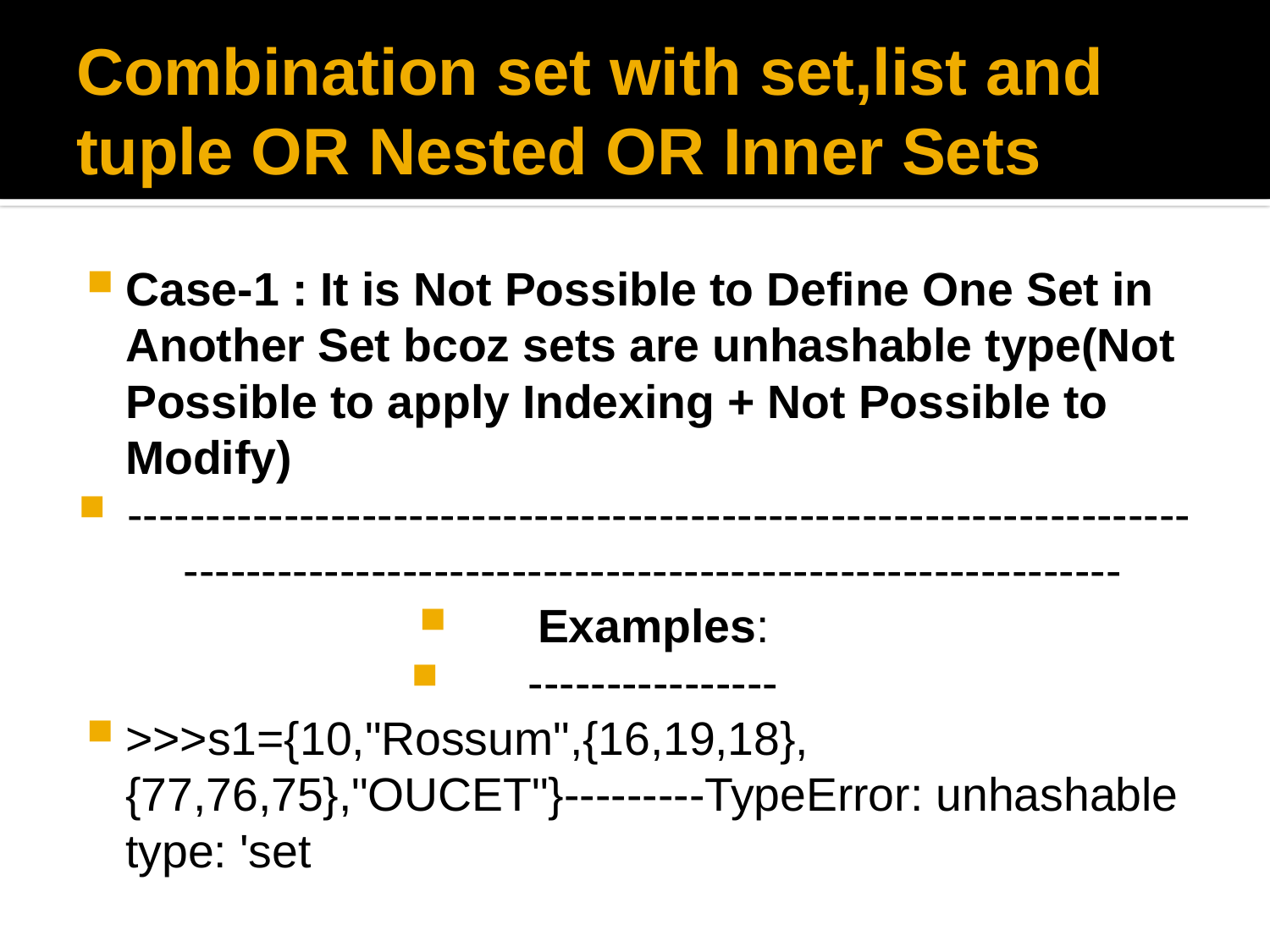

# Combination set with set,list and tuple OR Nested OR Inner Sets
Case-1 : It is Not Possible to Define One Set in Another Set bcoz sets are unhashable type(Not Possible to apply Indexing + Not Possible to Modify)
--------------------------------------------------------------------------------------------------------------------------------
Examples:
----------------
>>>s1={10,"Rossum",{16,19,18},{77,76,75},"OUCET"}---------TypeError: unhashable type: 'set